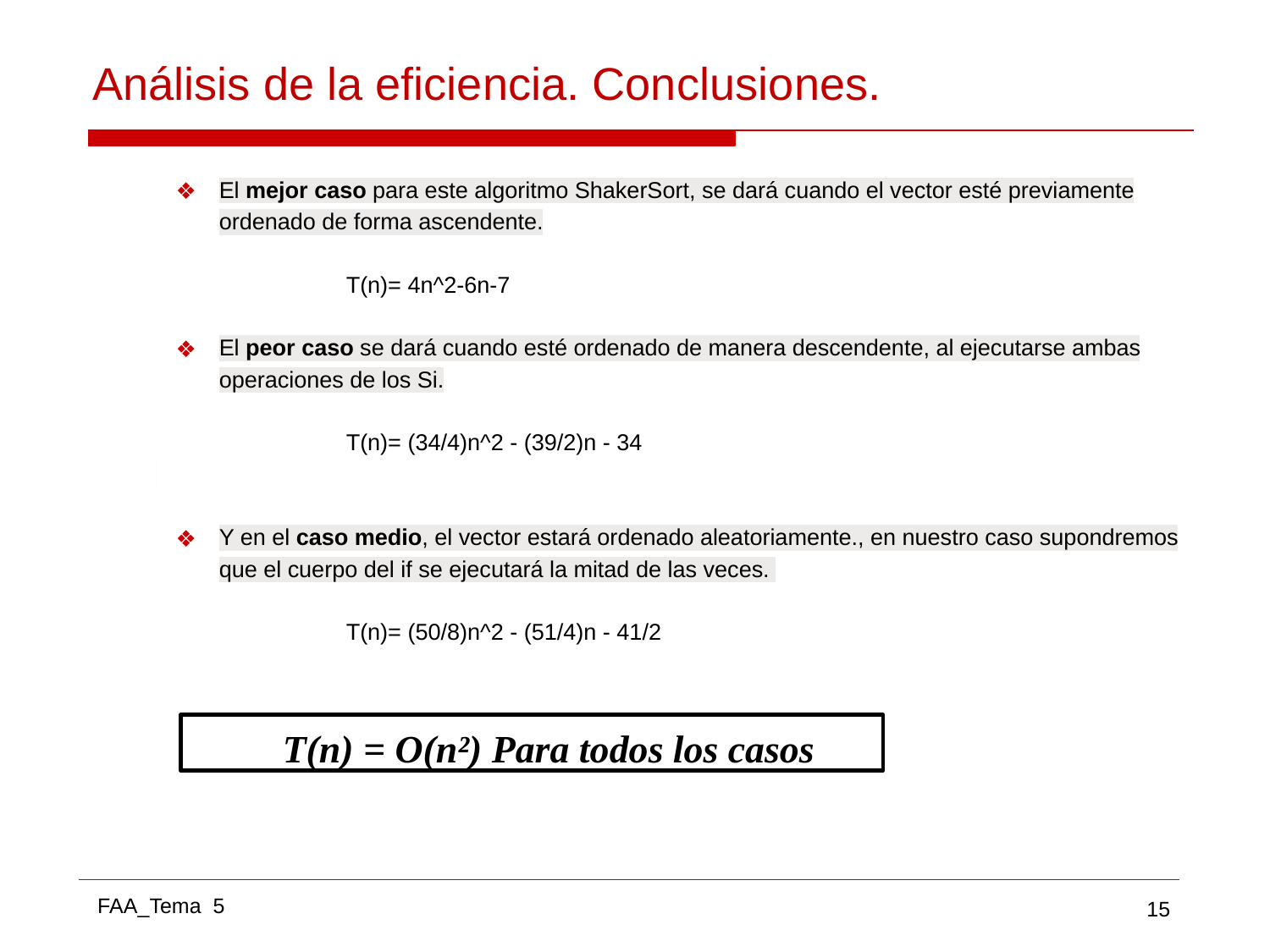

# Análisis de la eficiencia. Conclusiones.
El mejor caso para este algoritmo ShakerSort, se dará cuando el vector esté previamente ordenado de forma ascendente.​

T(n)= 4n^2-6n-7​
​
El peor caso se dará cuando esté ordenado de manera descendente, al ejecutarse ambas operaciones de los Si.

T(n)= (34/4)n^2 - (39/2)n - 34
​

Y en el caso medio, el vector estará ordenado aleatoriamente., en nuestro caso supondremos que el cuerpo del if se ejecutará la mitad de las veces.

T(n)= (50/8)n^2 - (51/4)n - 41/2​

T(n) = O(n²) Para todos los casos